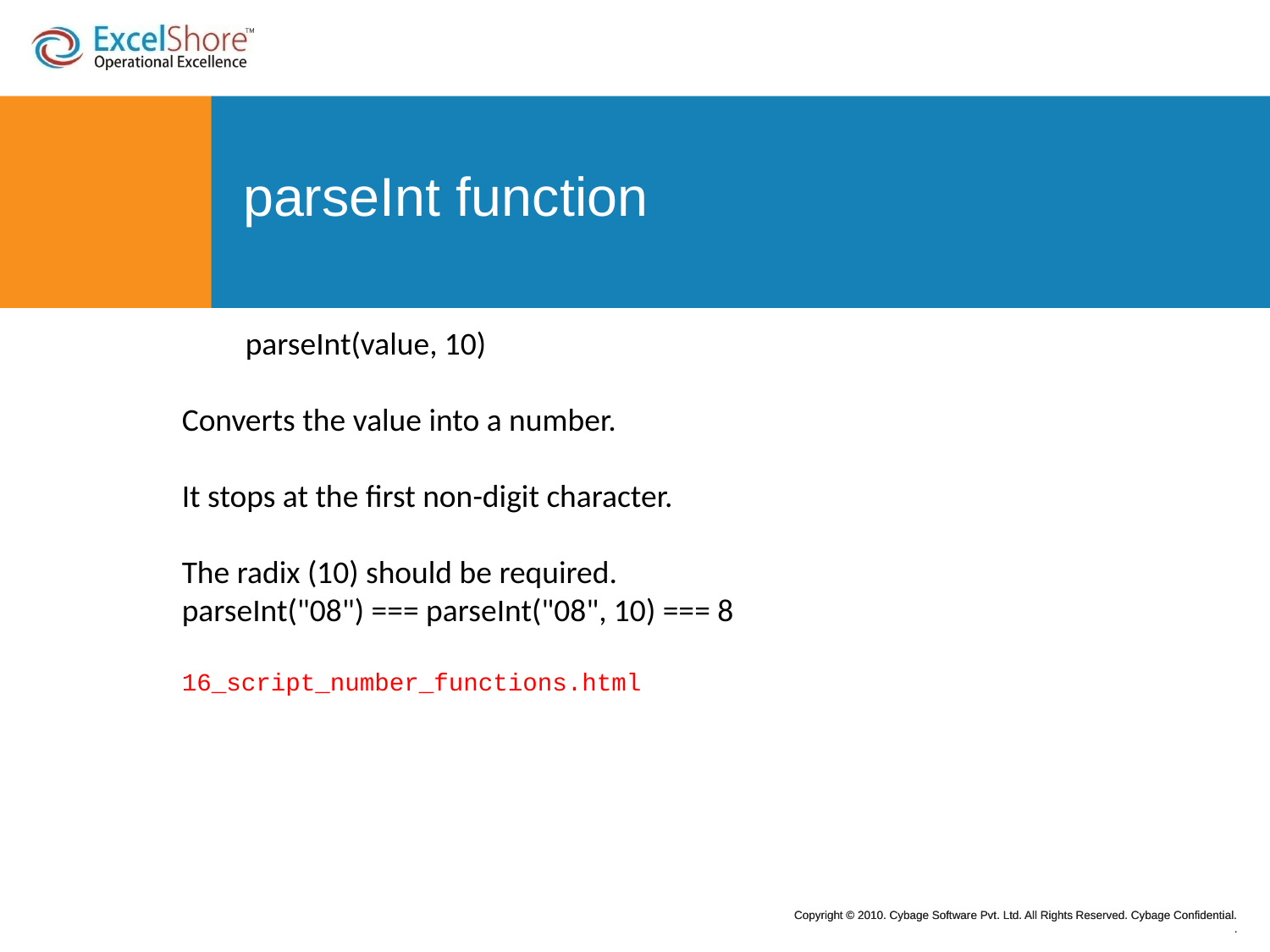

# parseInt function
parseInt(value, 10)

Converts the value into a number.

It stops at the first non-digit character.

The radix (10) should be required.
parseInt("08") === parseInt("08", 10) === 8

16_script_number_functions.html